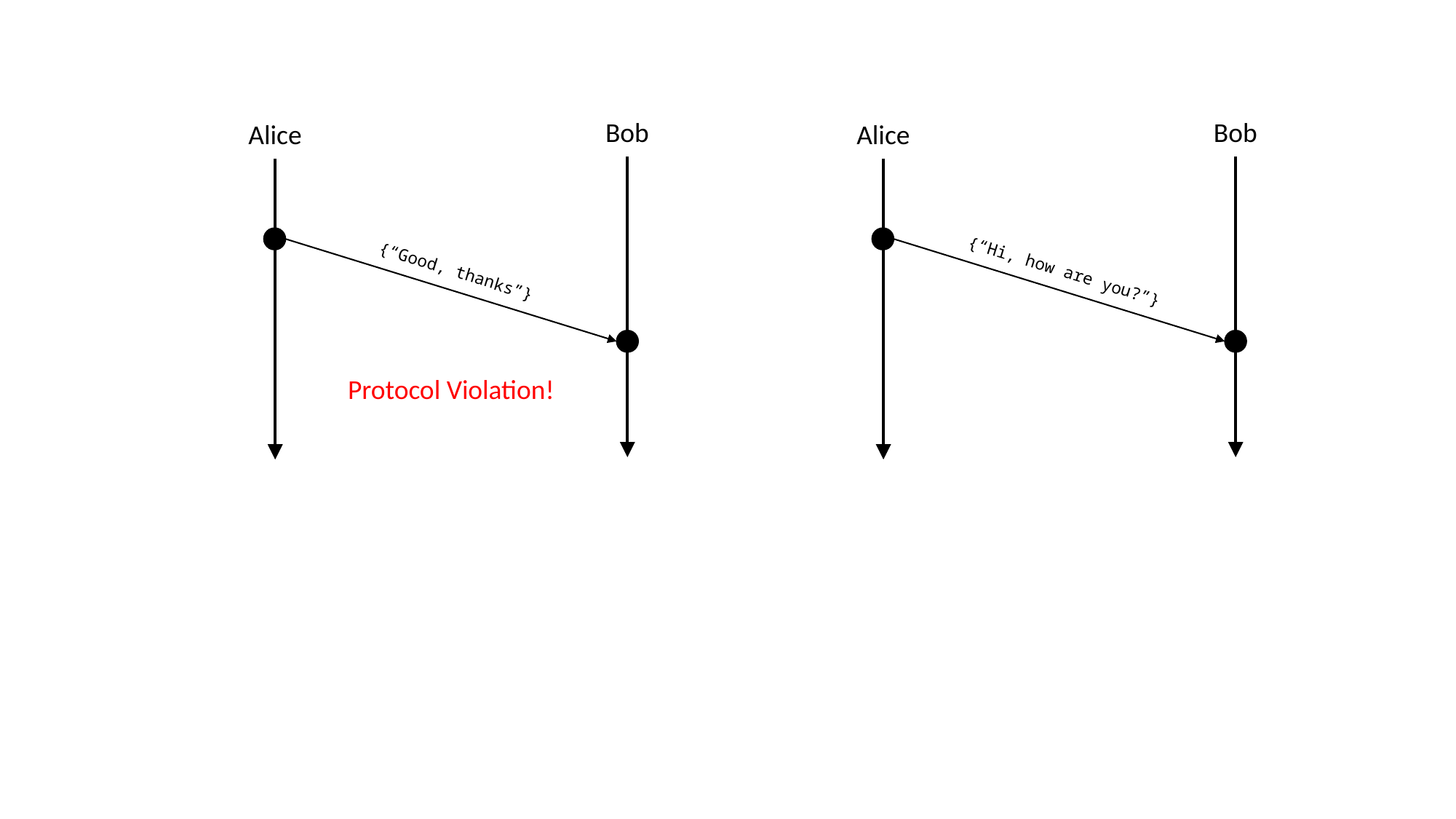

Bob
Bob
Alice
Alice

{“Good, thanks”}
{“Hi, how are you?”}

Protocol Violation!